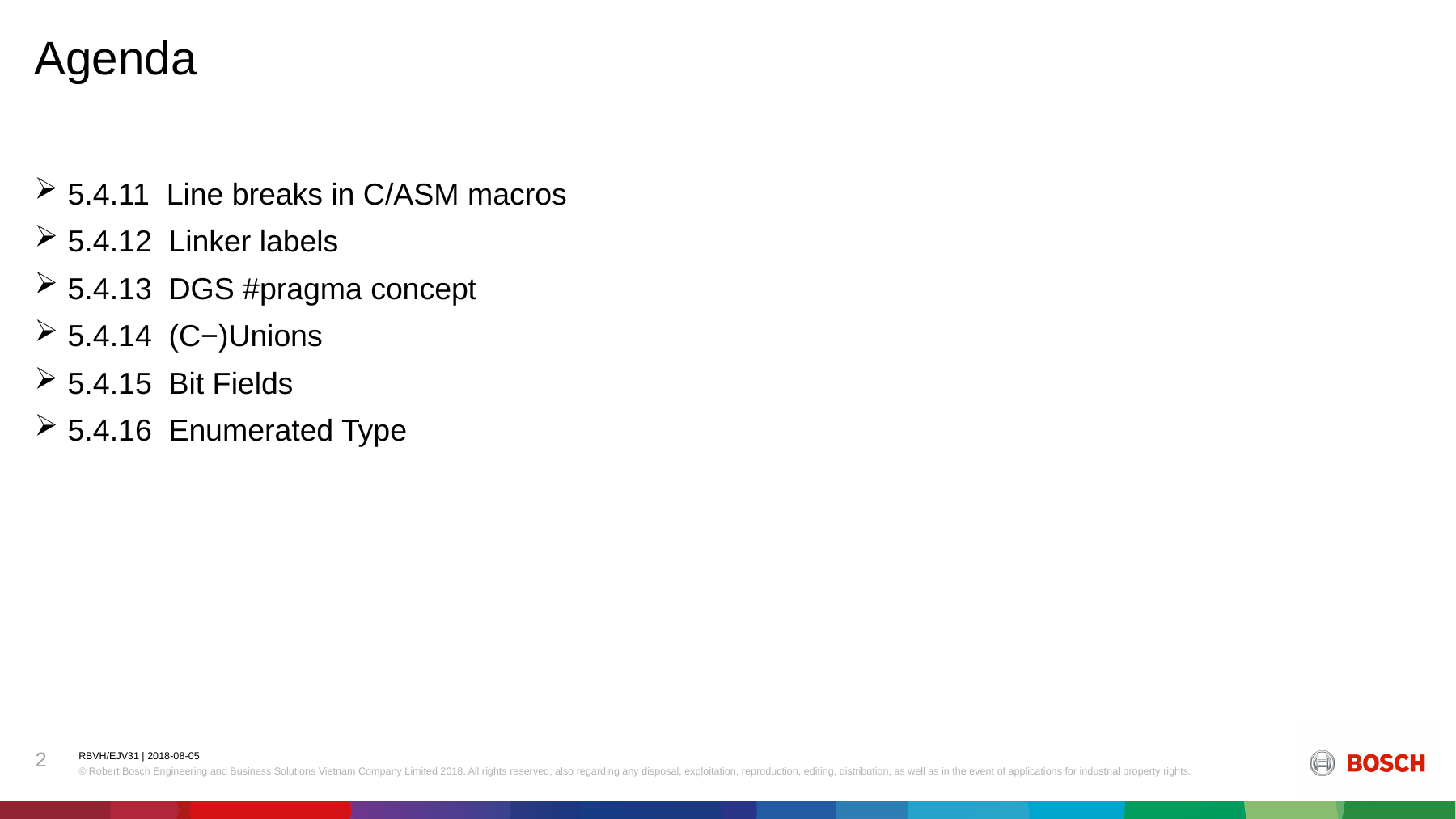

# Agenda

5.4.11  Line breaks in C/ASM macros
5.4.12  Linker labels
5.4.13  DGS #pragma concept
5.4.14  (C−)Unions
5.4.15  Bit Fields
5.4.16  Enumerated Type
2
RBVH/EJV31 | 2018-08-05
© Robert Bosch Engineering and Business Solutions Vietnam Company Limited 2018. All rights reserved, also regarding any disposal, exploitation, reproduction, editing, distribution, as well as in the event of applications for industrial property rights.